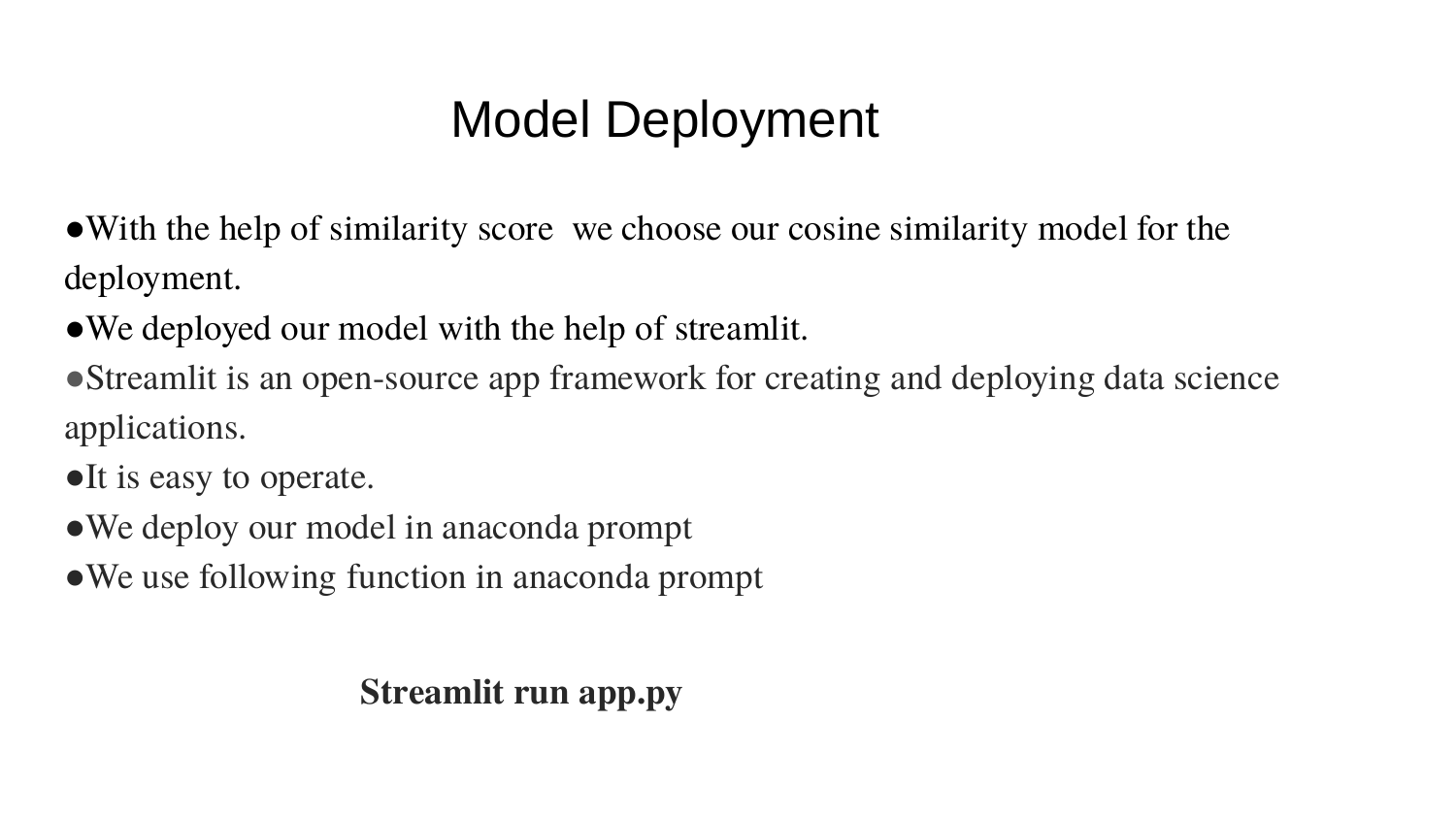

# Model Deployment
●With the help of similarity score  we choose our cosine similarity model for the deployment.
●We deployed our model with the help of streamlit.
●Streamlit is an open-source app framework for creating and deploying data science applications.
●It is easy to operate.
●We deploy our model in anaconda prompt
●We use following function in anaconda prompt

                                 Streamlit run app.py